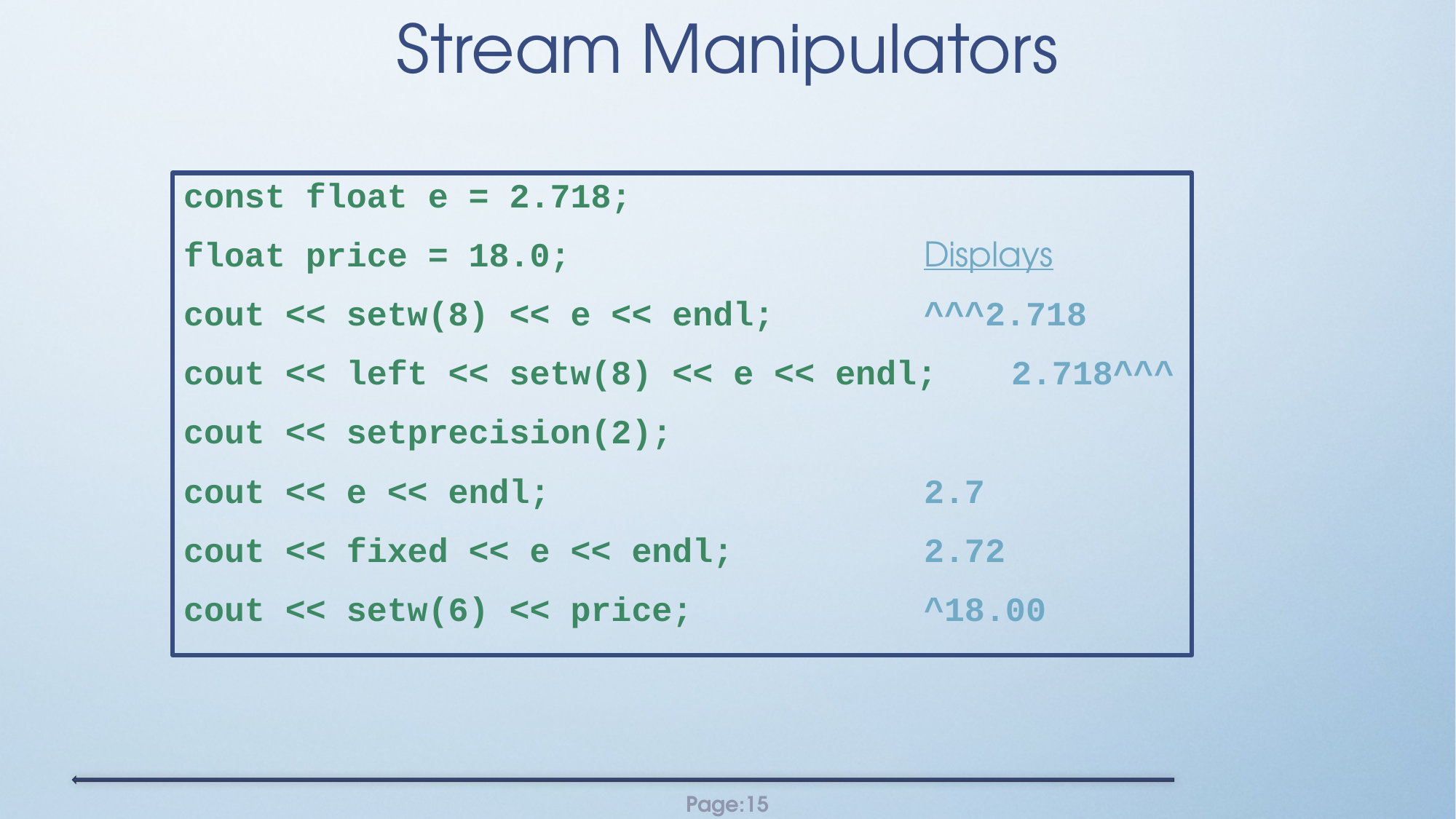

# Stream Manipulators
const float e = 2.718;
float price = 18.0;           		Displays
cout << setw(8) << e << endl; 		^^^2.718
cout << left << setw(8) << e << endl;   	2.718^^^
cout << setprecision(2);
cout << e << endl;            		2.7
cout << fixed << e << endl;   		2.72
cout << setw(6) << price;     		^18.00